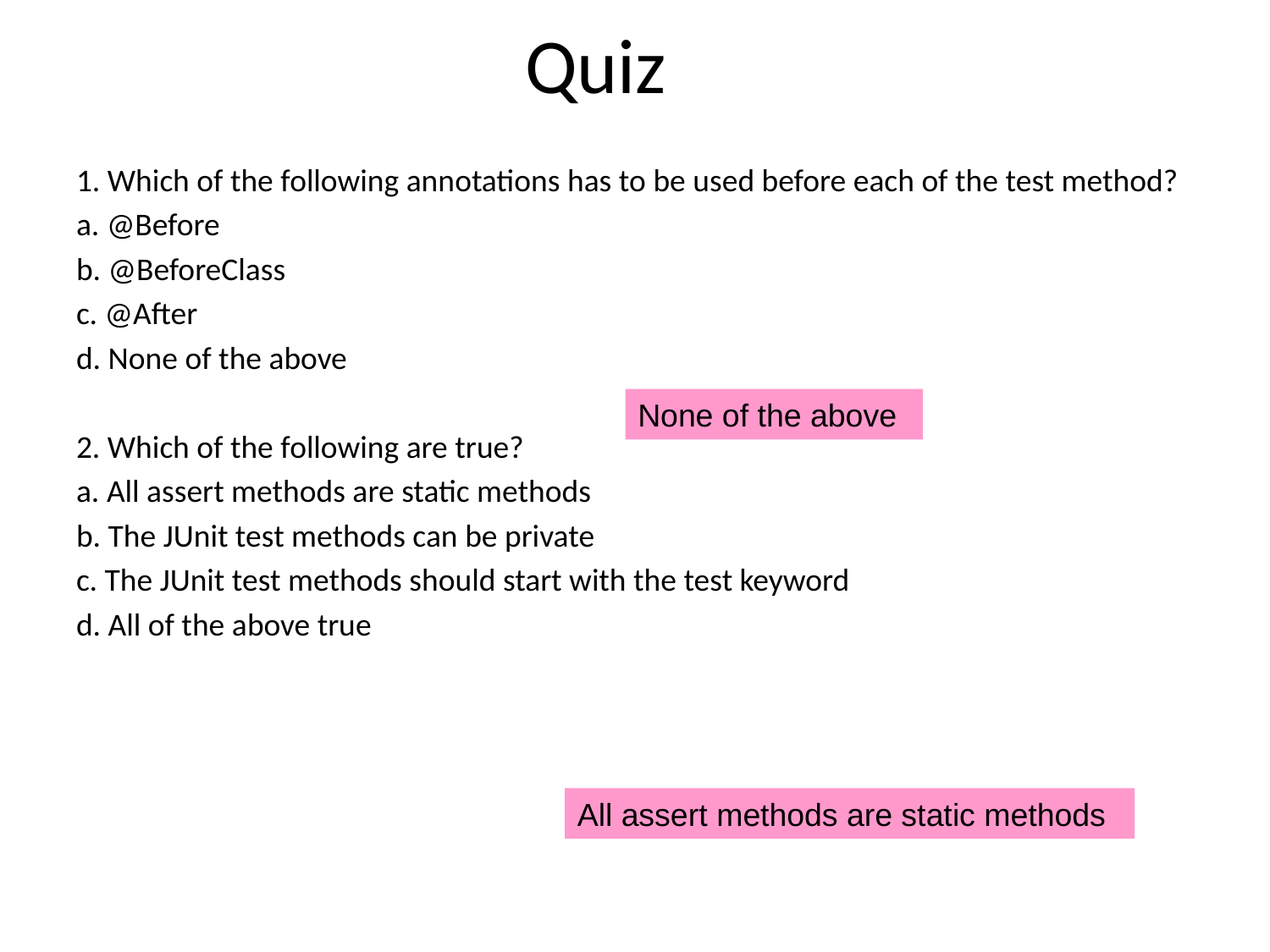

# Quiz
1. Which of the following annotations has to be used before each of the test method?
a. @Before
b. @BeforeClass
c. @After
d. None of the above

2. Which of the following are true?
a. All assert methods are static methods
b. The JUnit test methods can be private
c. The JUnit test methods should start with the test keyword
d. All of the above true
None of the above
All assert methods are static methods